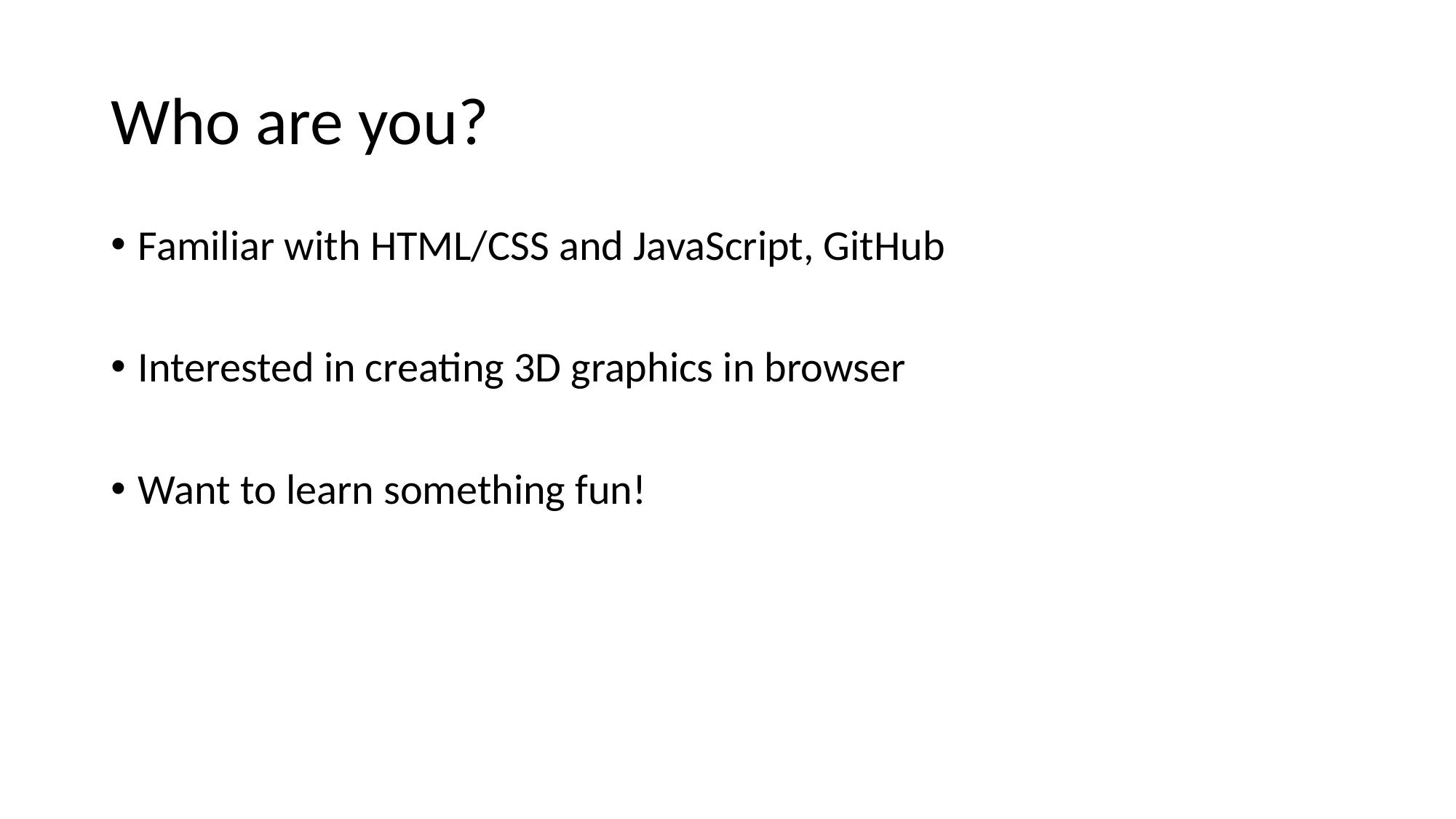

# Who are you?
Familiar with HTML/CSS and JavaScript, GitHub

Interested in creating 3D graphics in browser

Want to learn something fun!